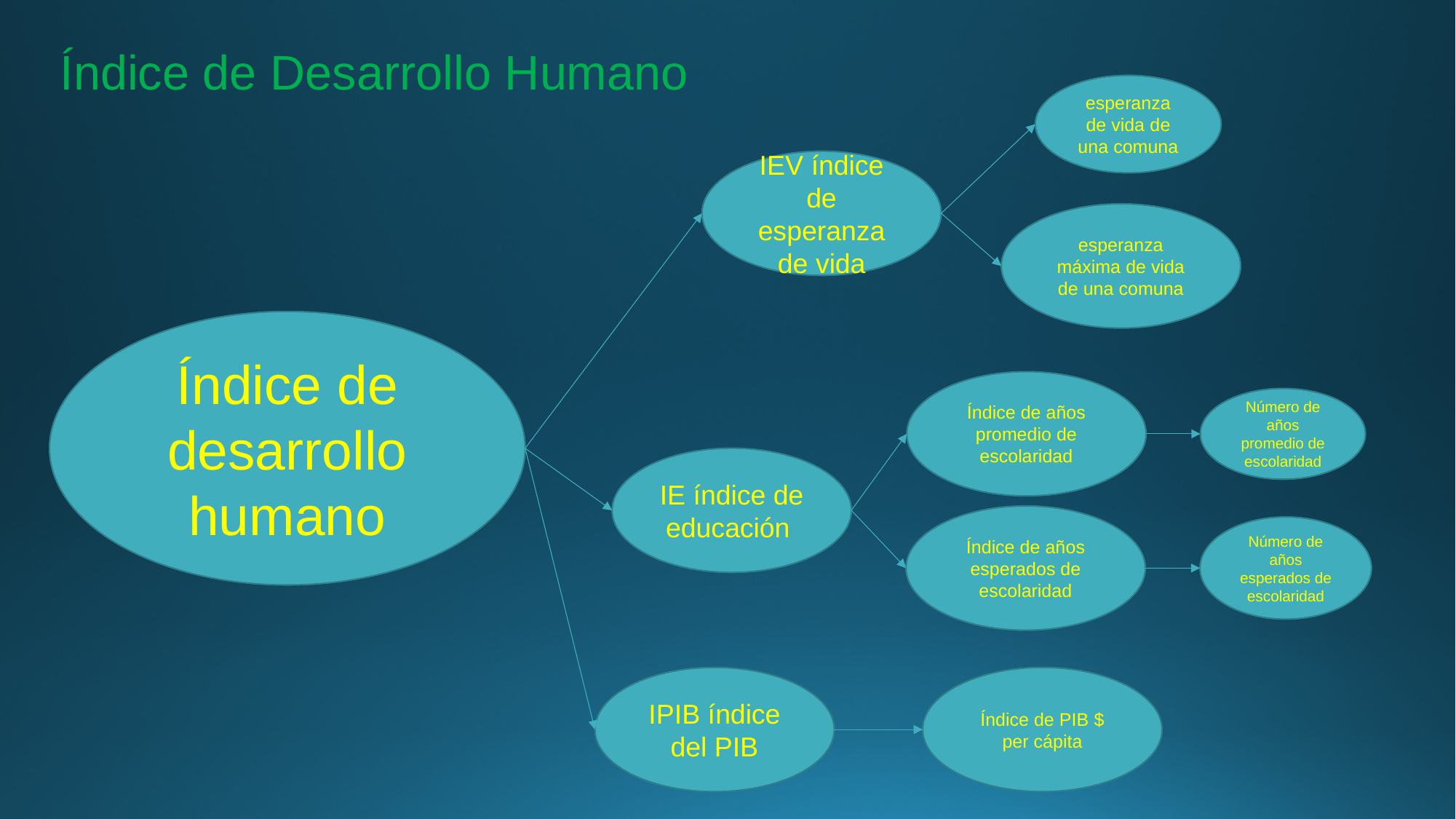

Índice de Desarrollo Humano
esperanza de vida de una comuna
IEV índice de esperanza de vida
esperanza máxima de vida de una comuna
Índice de desarrollo humano
Índice de años promedio de escolaridad
Número de años promedio de escolaridad
IE índice de educación
Índice de años esperados de escolaridad
Número de años esperados de escolaridad
Índice de PIB $ per cápita
IPIB índice del PIB